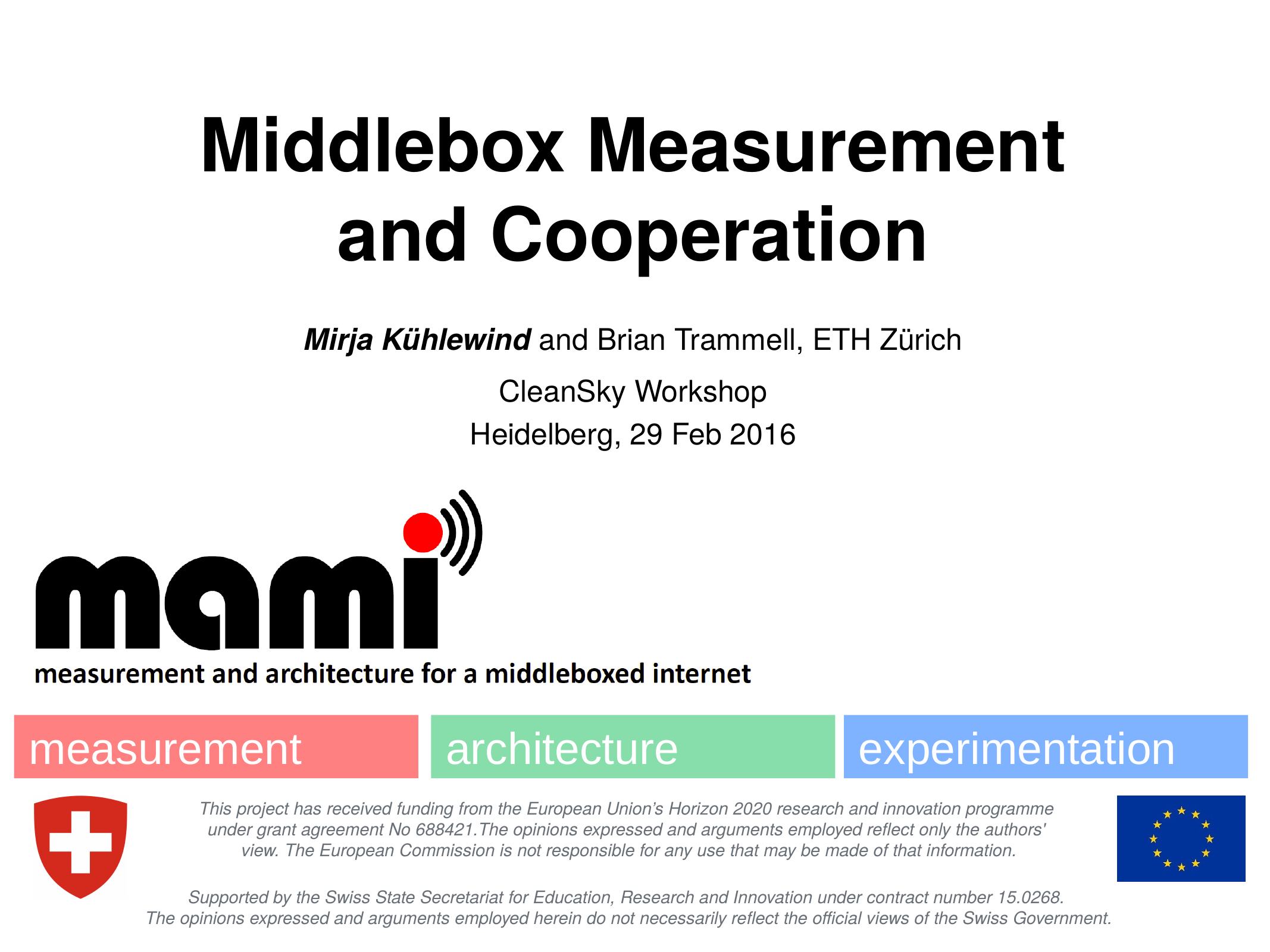

# Middlebox Measurement
and Cooperation
Mirja Kühlewind and Brian Trammell, ETH Zürich
CleanSky Workshop
Heidelberg, 29 Feb 2016